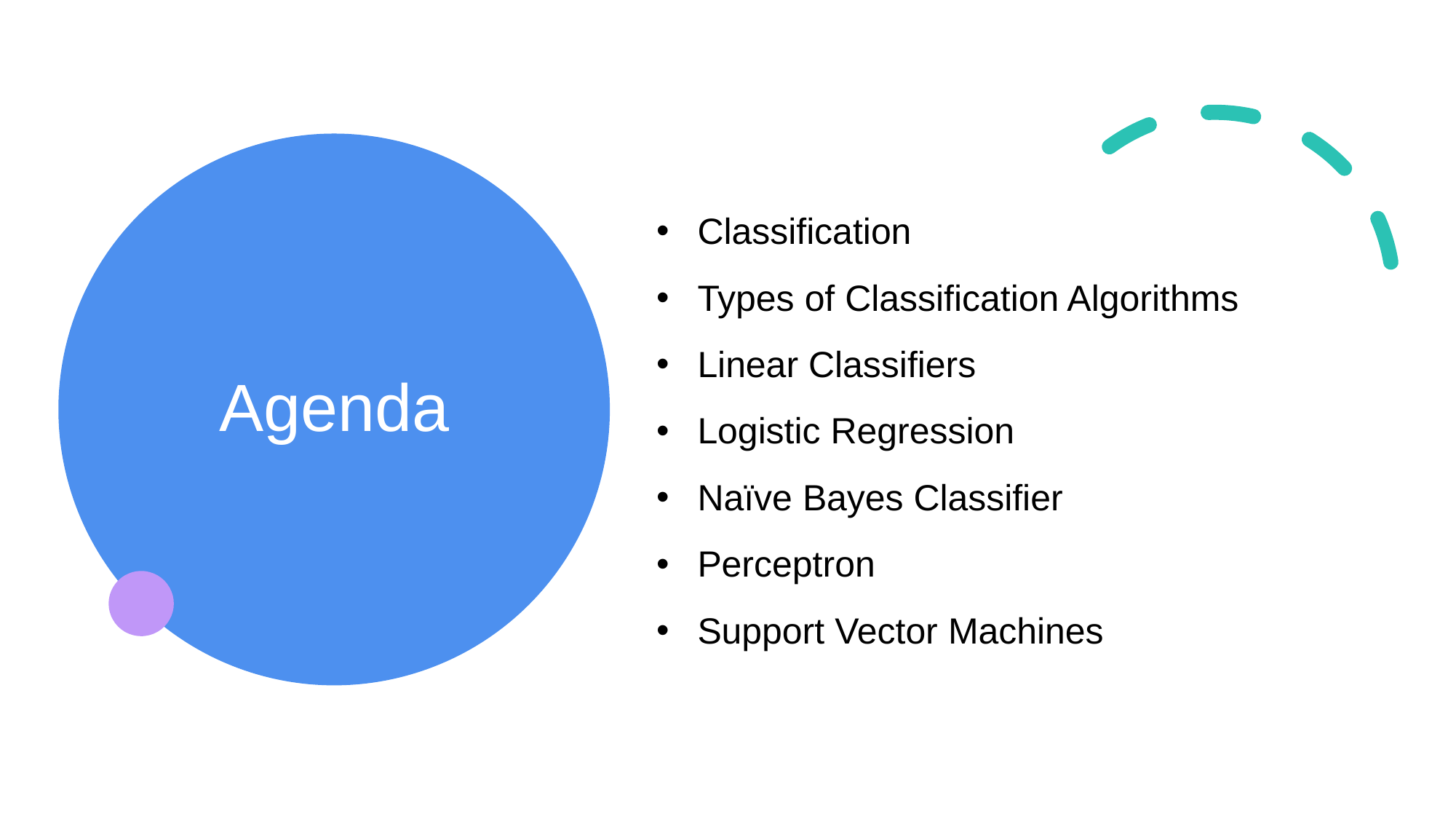

Classification
Types of Classification Algorithms
Linear Classifiers
Logistic Regression
Naïve Bayes Classifier
Perceptron
Support Vector Machines
# Agenda